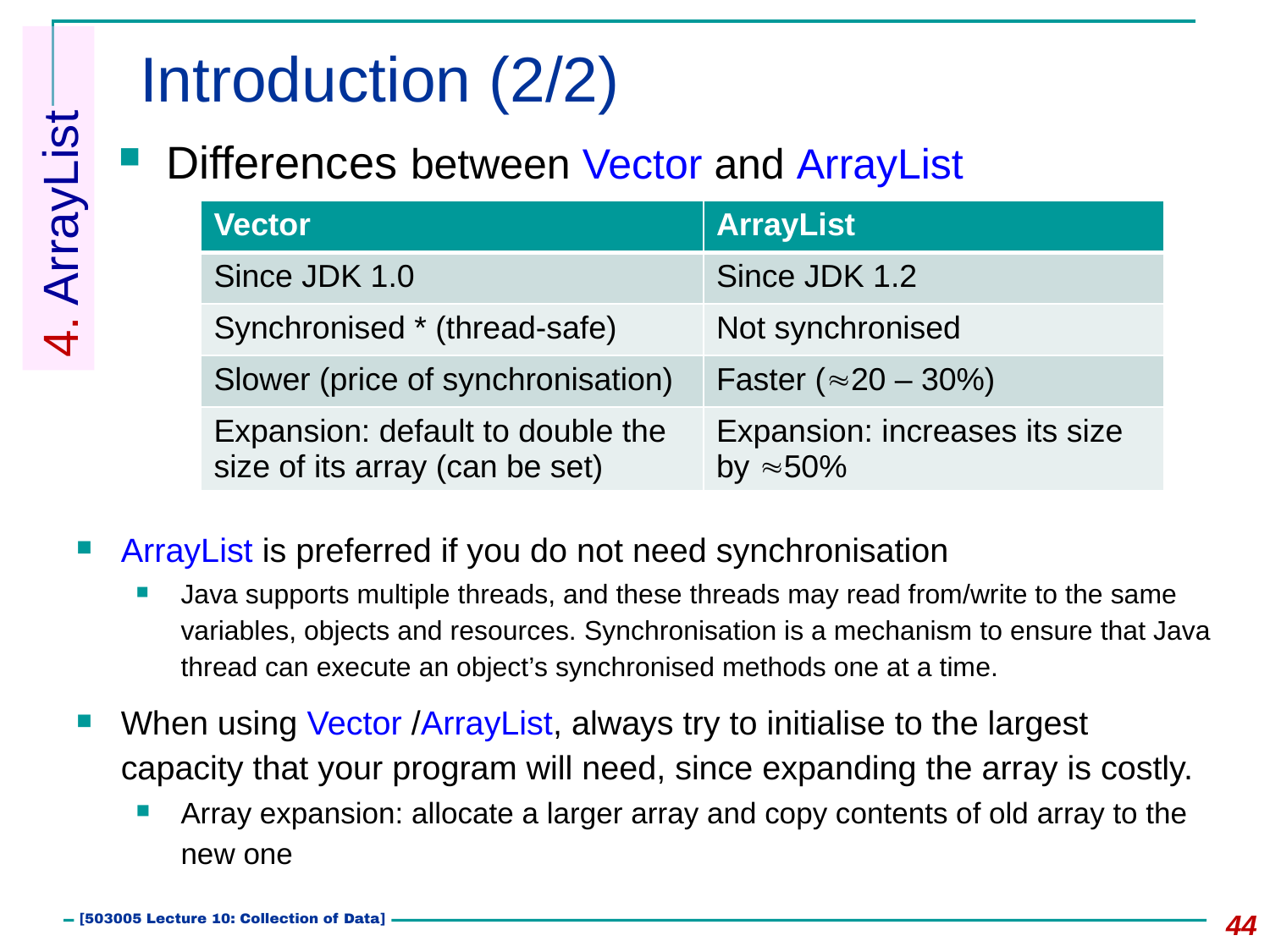

# Introduction (2/2)
Differences between Vector and ArrayList
4. ArrayList
| Vector | ArrayList |
| --- | --- |
| Since JDK 1.0 | Since JDK 1.2 |
| Synchronised \* (thread-safe) | Not synchronised |
| Slower (price of synchronisation) | Faster (≈20 – 30%) |
| Expansion: default to double the size of its array (can be set) | Expansion: increases its size by ≈50% |
ArrayList is preferred if you do not need synchronisation
Java supports multiple threads, and these threads may read from/write to the same variables, objects and resources. Synchronisation is a mechanism to ensure that Java thread can execute an object’s synchronised methods one at a time.
When using Vector /ArrayList, always try to initialise to the largest capacity that your program will need, since expanding the array is costly.
Array expansion: allocate a larger array and copy contents of old array to the new one
44
[503005 Lecture 10: Collection of Data]